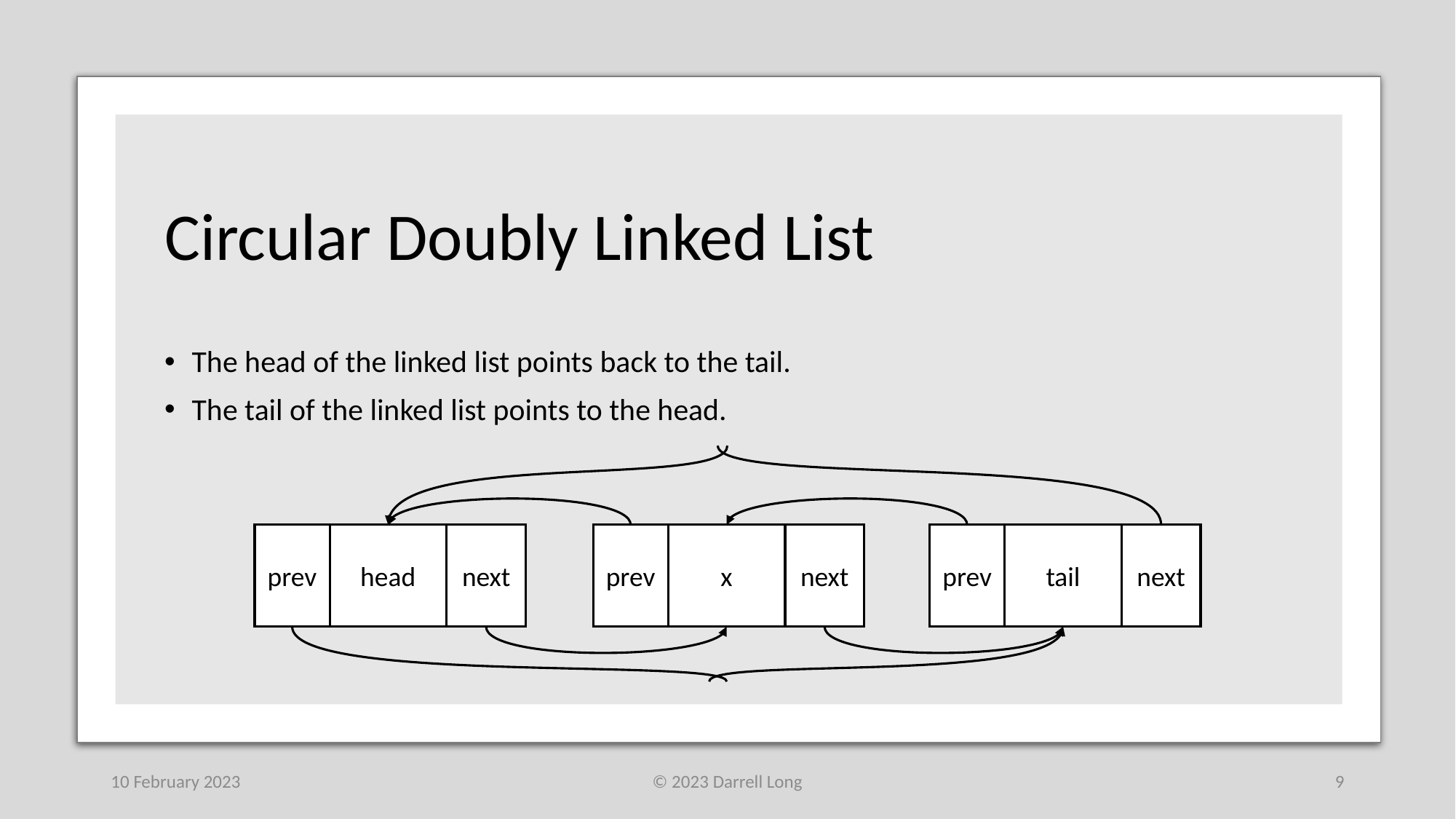

# Circular Doubly Linked List
The head of the linked list points back to the tail.
The tail of the linked list points to the head.
prev
tail
next
prev
head
next
prev
x
next
10 February 2023
© 2023 Darrell Long
9